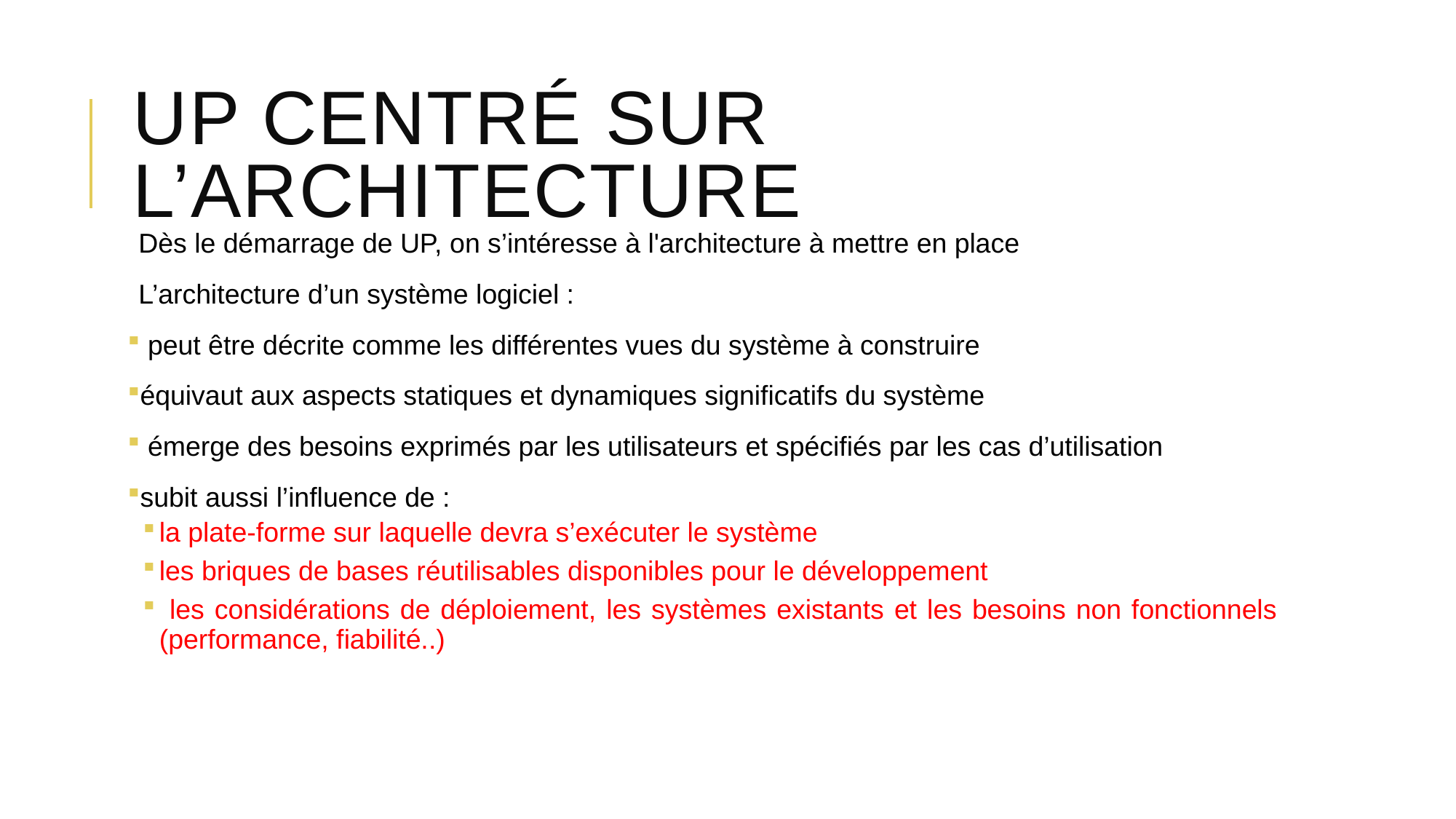

# UP Centré sur l’architecture
Dès le démarrage de UP, on s’intéresse à l'architecture à mettre en place
L’architecture d’un système logiciel :
 peut être décrite comme les différentes vues du système à construire
équivaut aux aspects statiques et dynamiques significatifs du système
 émerge des besoins exprimés par les utilisateurs et spécifiés par les cas d’utilisation
subit aussi l’influence de :
la plate-forme sur laquelle devra s’exécuter le système
les briques de bases réutilisables disponibles pour le développement
 les considérations de déploiement, les systèmes existants et les besoins non fonctionnels (performance, fiabilité..)